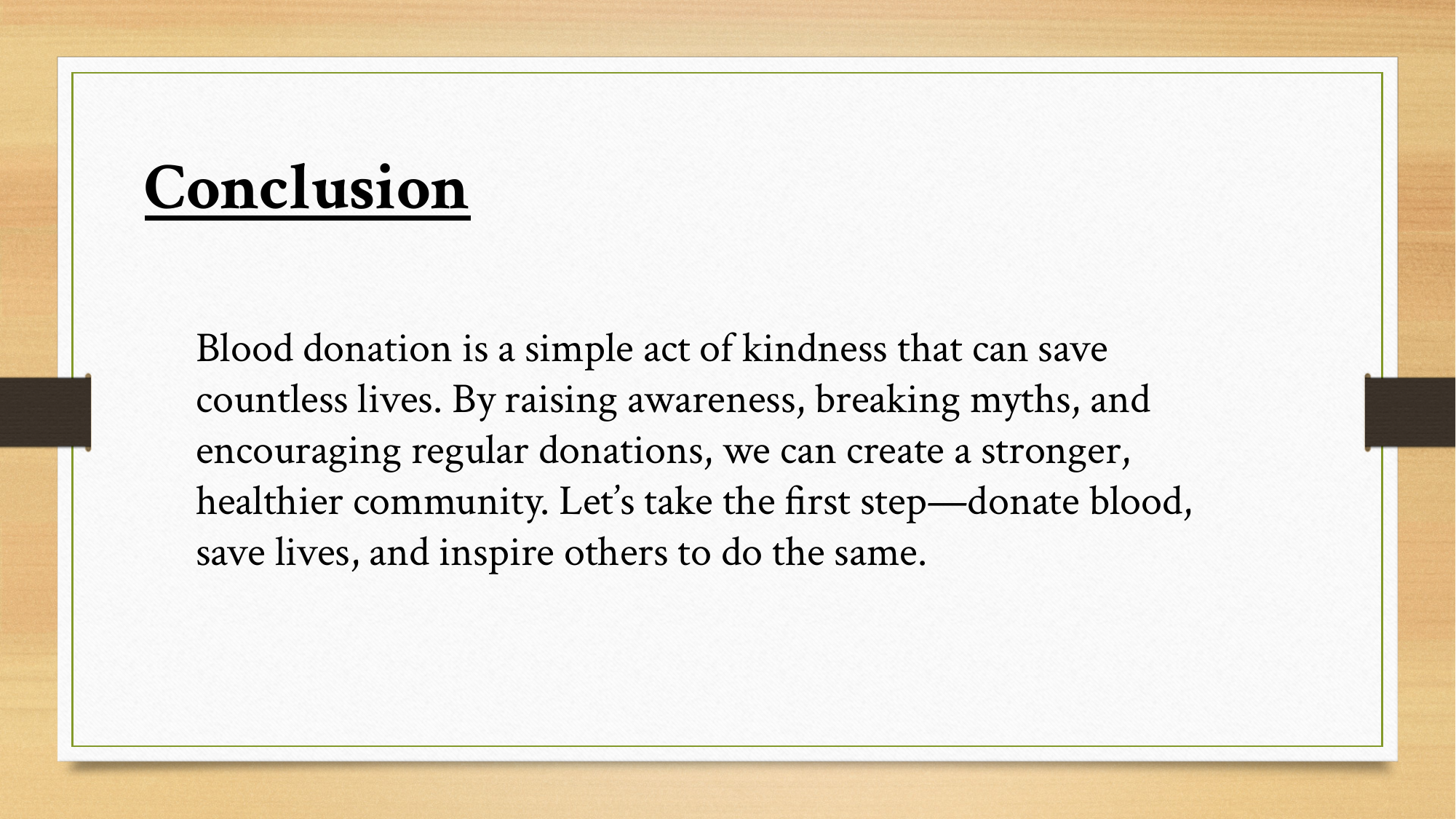

Conclusion
Blood donation is a simple act of kindness that can save countless lives. By raising awareness, breaking myths, and encouraging regular donations, we can create a stronger, healthier community. Let’s take the first step—donate blood, save lives, and inspire others to do the same.